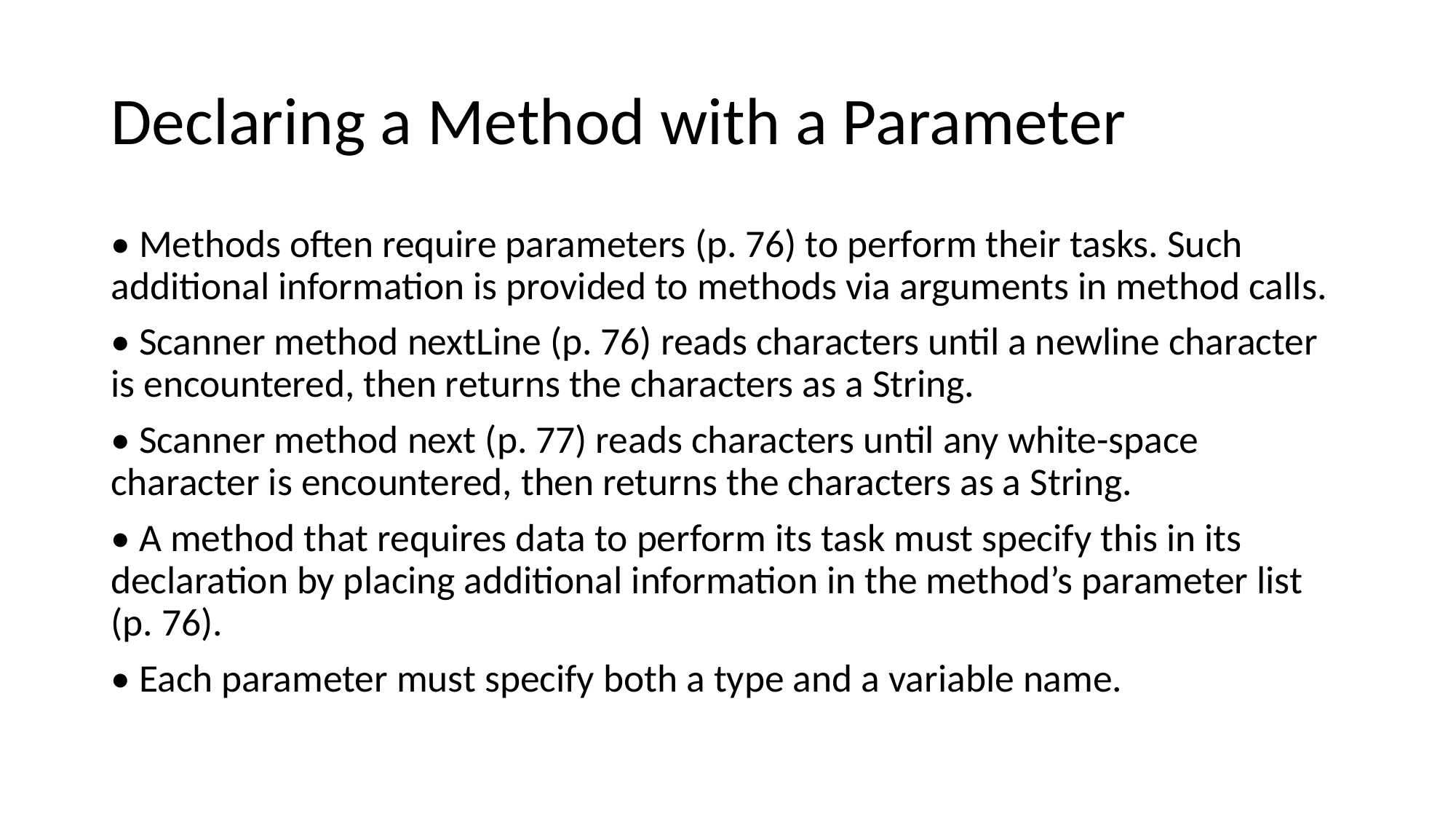

# Declaring a Method with a Parameter
• Methods often require parameters (p. 76) to perform their tasks. Such additional information is provided to methods via arguments in method calls.
• Scanner method nextLine (p. 76) reads characters until a newline character is encountered, then returns the characters as a String.
• Scanner method next (p. 77) reads characters until any white-space character is encountered, then returns the characters as a String.
• A method that requires data to perform its task must specify this in its declaration by placing additional information in the method’s parameter list (p. 76).
• Each parameter must specify both a type and a variable name.